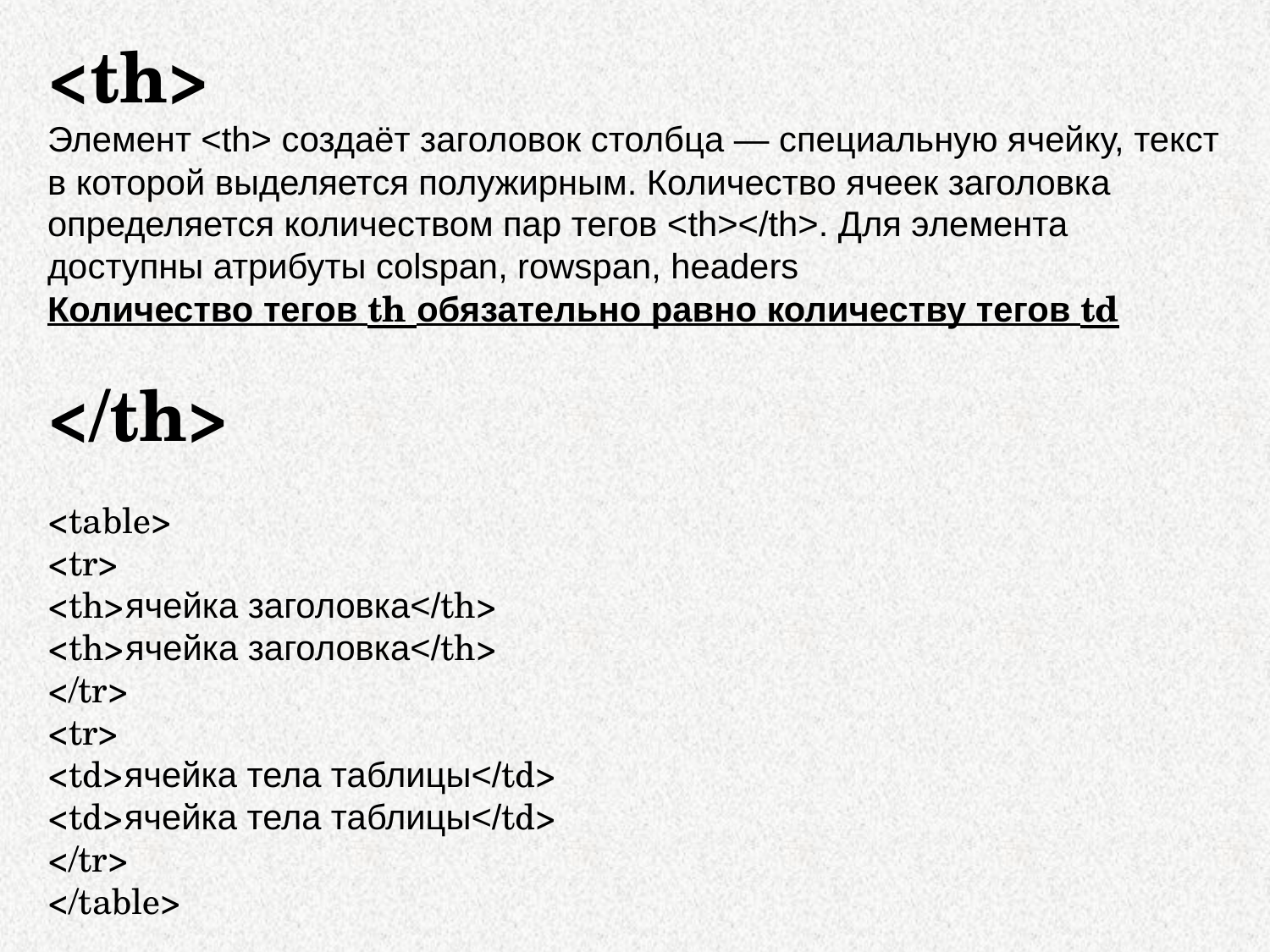

<th>
Элемент <th> создаёт заголовок столбца — специальную ячейку, текст в которой выделяется полужирным. Количество ячеек заголовка определяется количеством пар тегов <th></th>. Для элемента доступны атрибуты colspan, rowspan, headers
Количество тегов th обязательно равно количеству тегов td

</th>

<table>
<tr>
<th>ячейка заголовка</th>
<th>ячейка заголовка</th>
</tr>
<tr>
<td>ячейка тела таблицы</td>
<td>ячейка тела таблицы</td>
</tr>
</table>